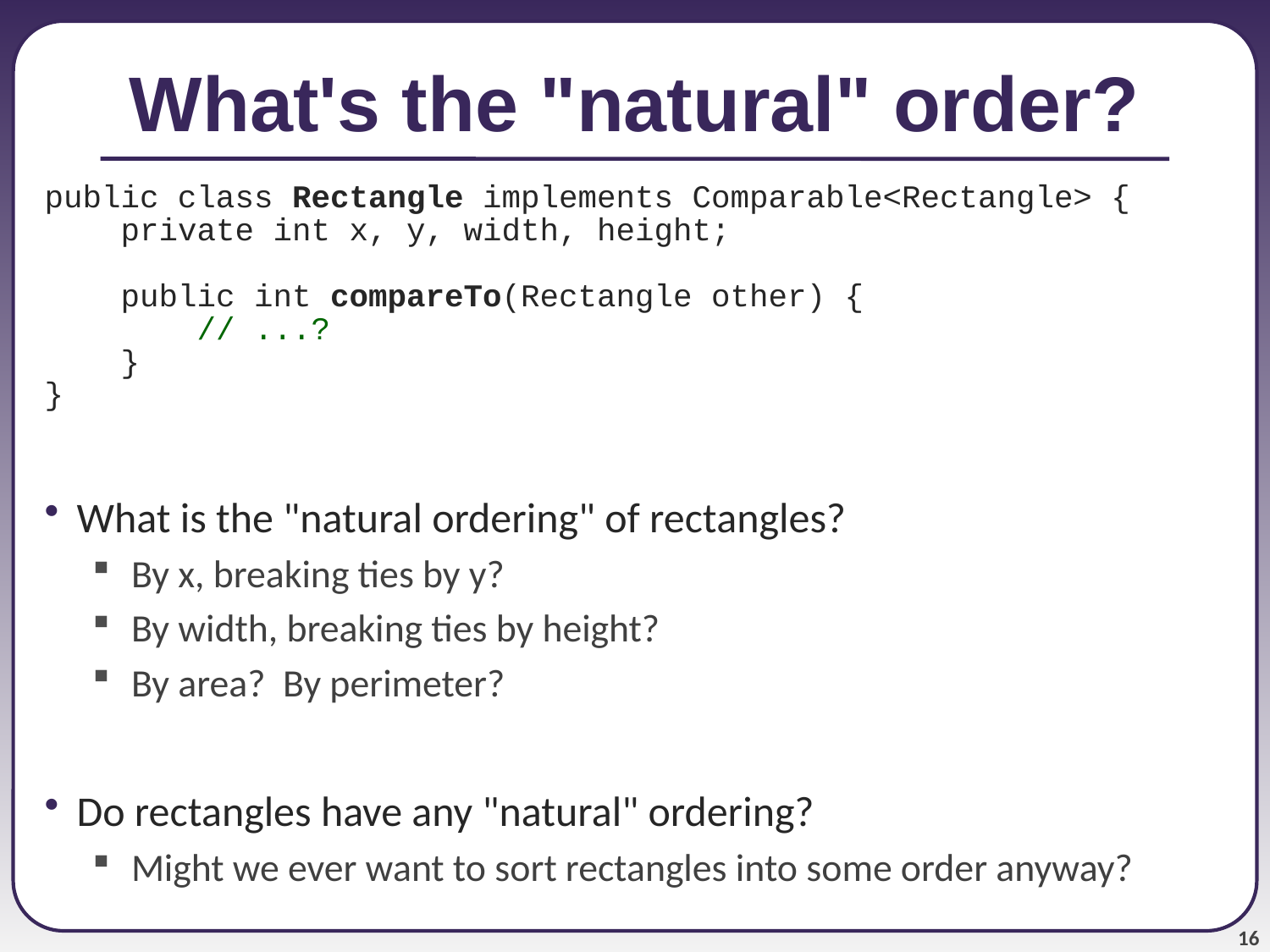

# What's the "natural" order?
public class Rectangle implements Comparable<Rectangle> {
    private int x, y, width, height;

    public int compareTo(Rectangle other) {
        // ...?
    }
}

What is the "natural ordering" of rectangles?
By x, breaking ties by y?
By width, breaking ties by height?
By area?  By perimeter?

Do rectangles have any "natural" ordering?
Might we ever want to sort rectangles into some order anyway?